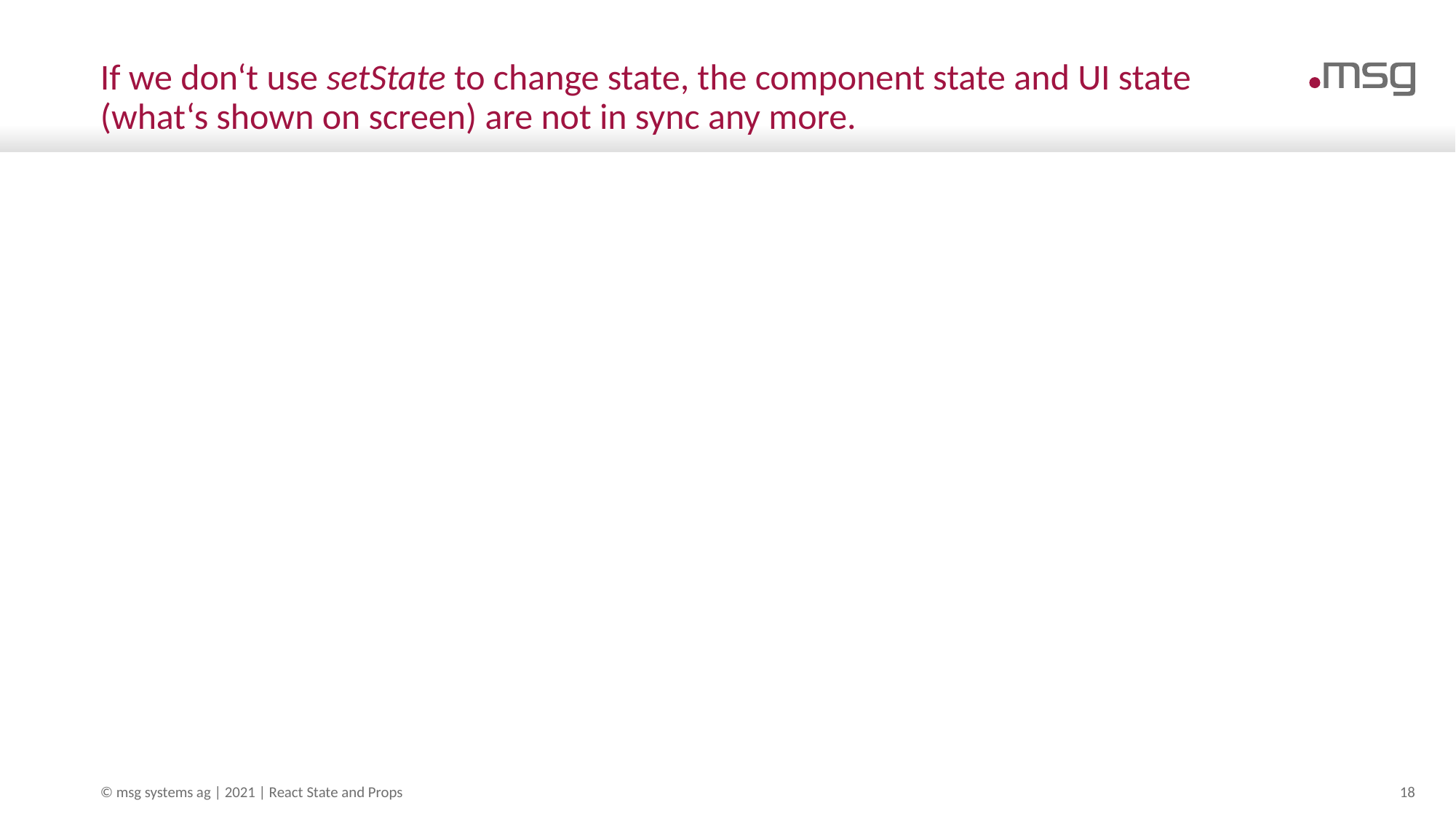

# If we don‘t use setState to change state, the component state and UI state (what‘s shown on screen) are not in sync any more.

© msg systems ag | 2021 | React State and Props
18